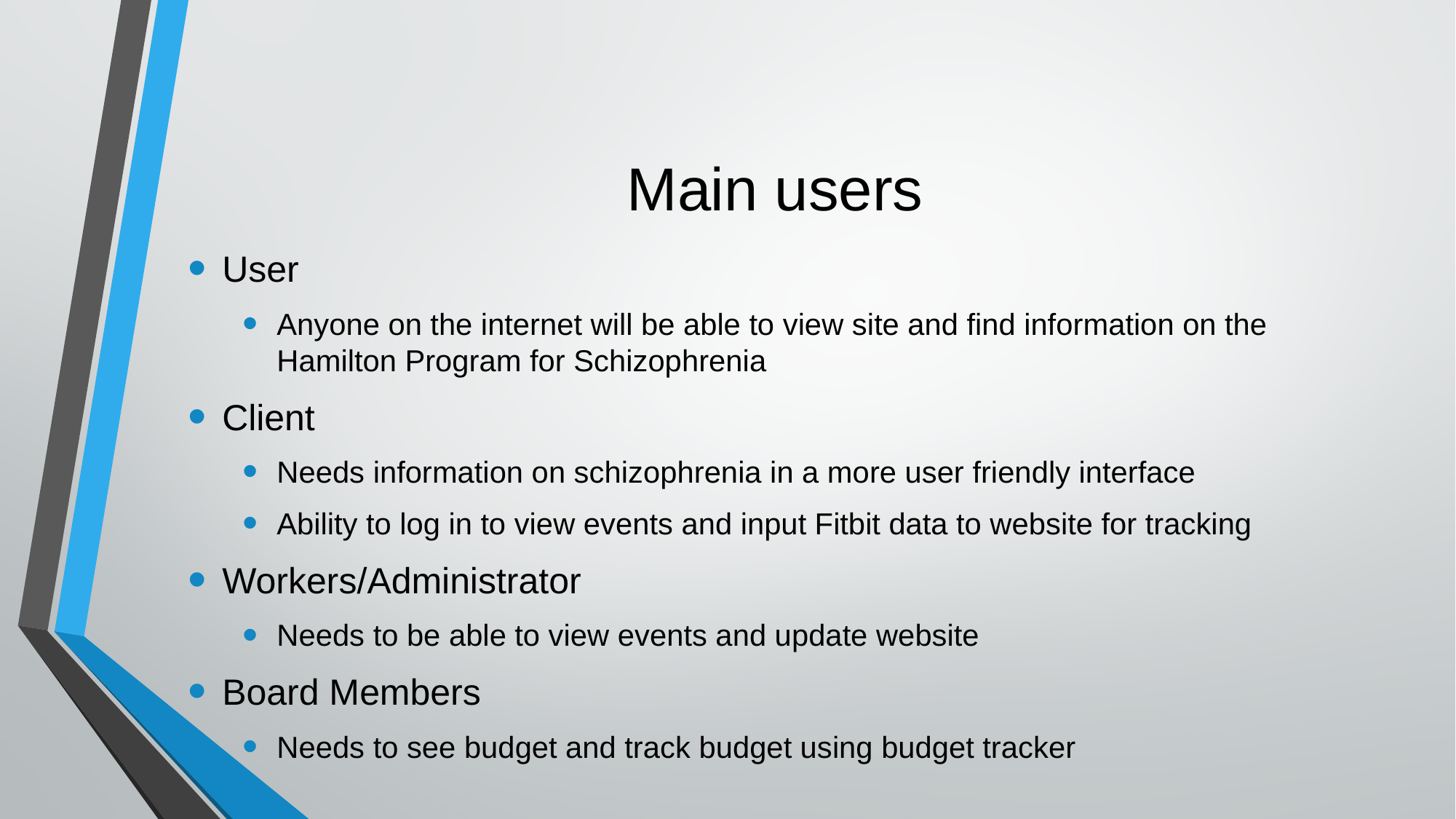

# Main users
User
Anyone on the internet will be able to view site and find information on the Hamilton Program for Schizophrenia
Client
Needs information on schizophrenia in a more user friendly interface
Ability to log in to view events and input Fitbit data to website for tracking
Workers/Administrator
Needs to be able to view events and update website
Board Members
Needs to see budget and track budget using budget tracker